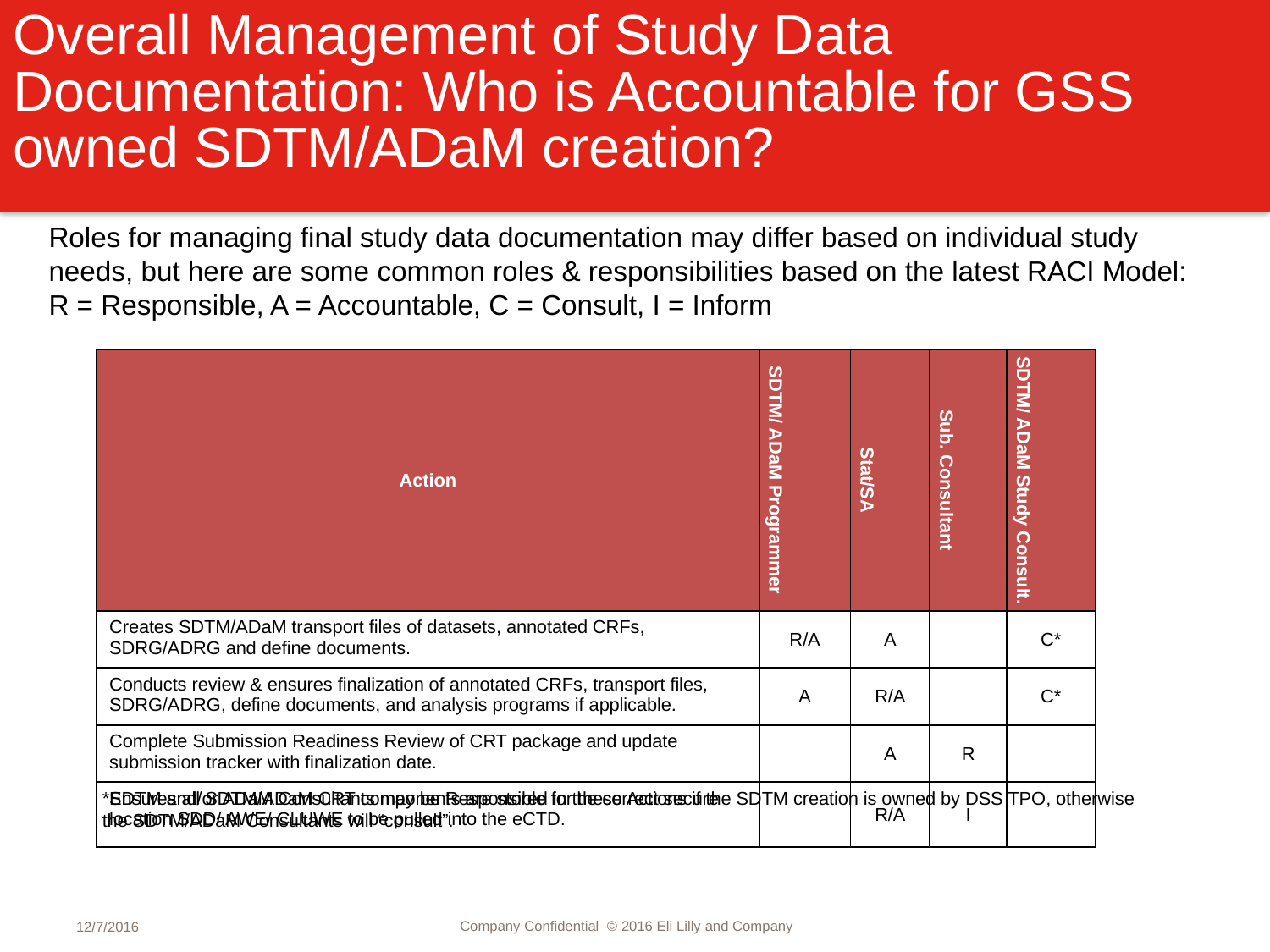

Overall Management of Study Data
Documentation: Who is Accountable for GSS owned SDTM/ADaM creation?
Roles for managing final study data documentation may differ based on individual study needs, but here are some common roles & responsibilities based on the latest RACI Model:
R = Responsible, A = Accountable, C = Consult, I = Inform
| Action | SDTM/ ADaM Programmer | Stat/SA | Sub. Consultant | SDTM/ ADaM Study Consult. |
| --- | --- | --- | --- | --- |
| Creates SDTM/ADaM transport files of datasets, annotated CRFs, SDRG/ADRG and define documents. | R/A | A |  | C\* |
| Conducts review & ensures finalization of annotated CRFs, transport files, SDRG/ADRG, define documents, and analysis programs if applicable. | A | R/A |  | C\* |
| Complete Submission Readiness Review of CRT package and update submission tracker with finalization date. |  | A | R |  |
| Ensures all SDTM/ADaM CRT components are stored in the correct secure location SDD/ AWE/ CLUWE to be pulled into the eCTD. |  | R/A | I |  |
*SDTM and/or ADaM Consultants may be Responsible for these Actions if the SDTM creation is owned by DSS TPO, otherwise the SDTM/ADaM Consultants will “consult”.

Company Confidential  © 2016 Eli Lilly and Company
12/7/2016